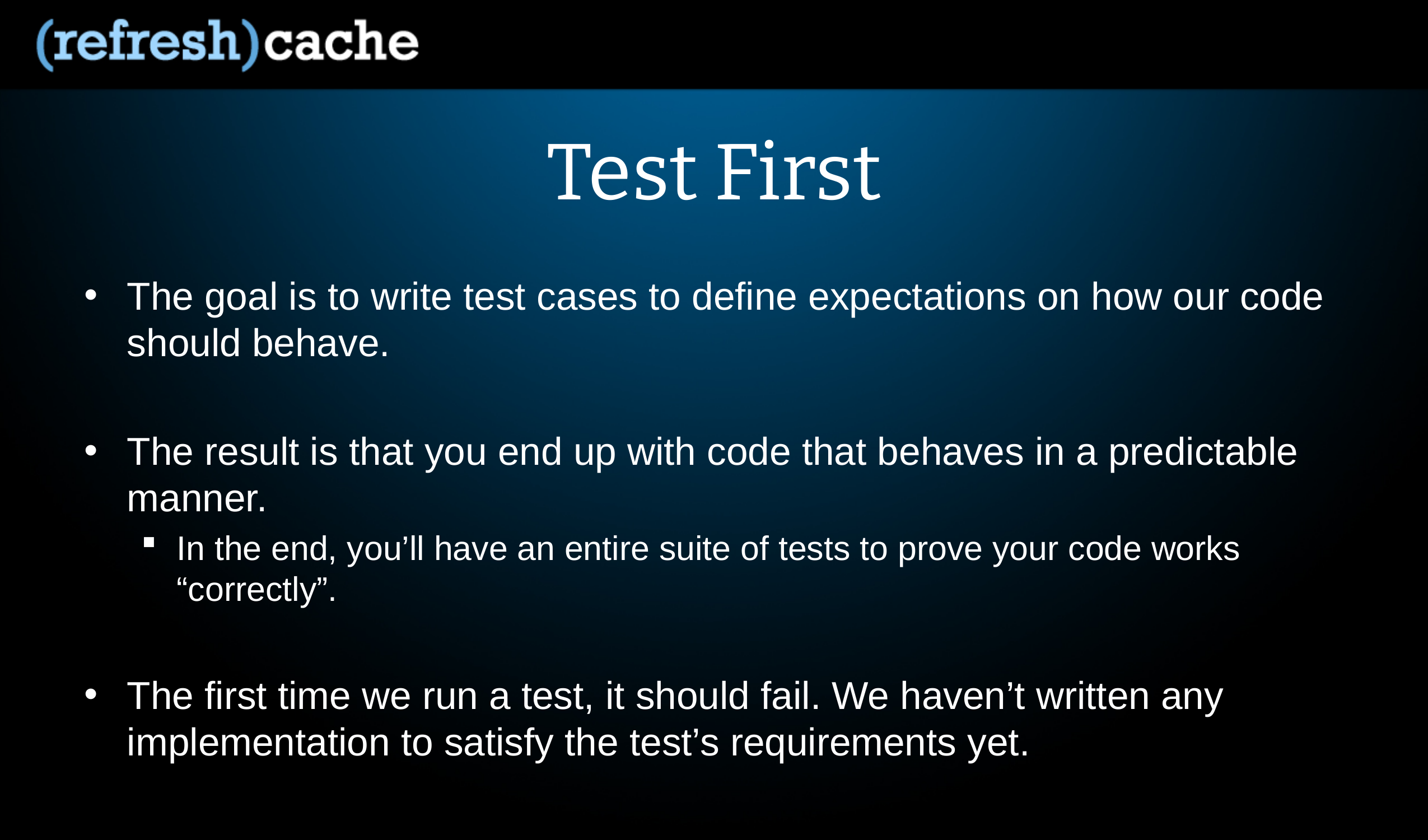

# Test First
The goal is to write test cases to define expectations on how our code should behave.

The result is that you end up with code that behaves in a predictable manner.
In the end, you’ll have an entire suite of tests to prove your code works “correctly”.

The first time we run a test, it should fail. We haven’t written any implementation to satisfy the test’s requirements yet.